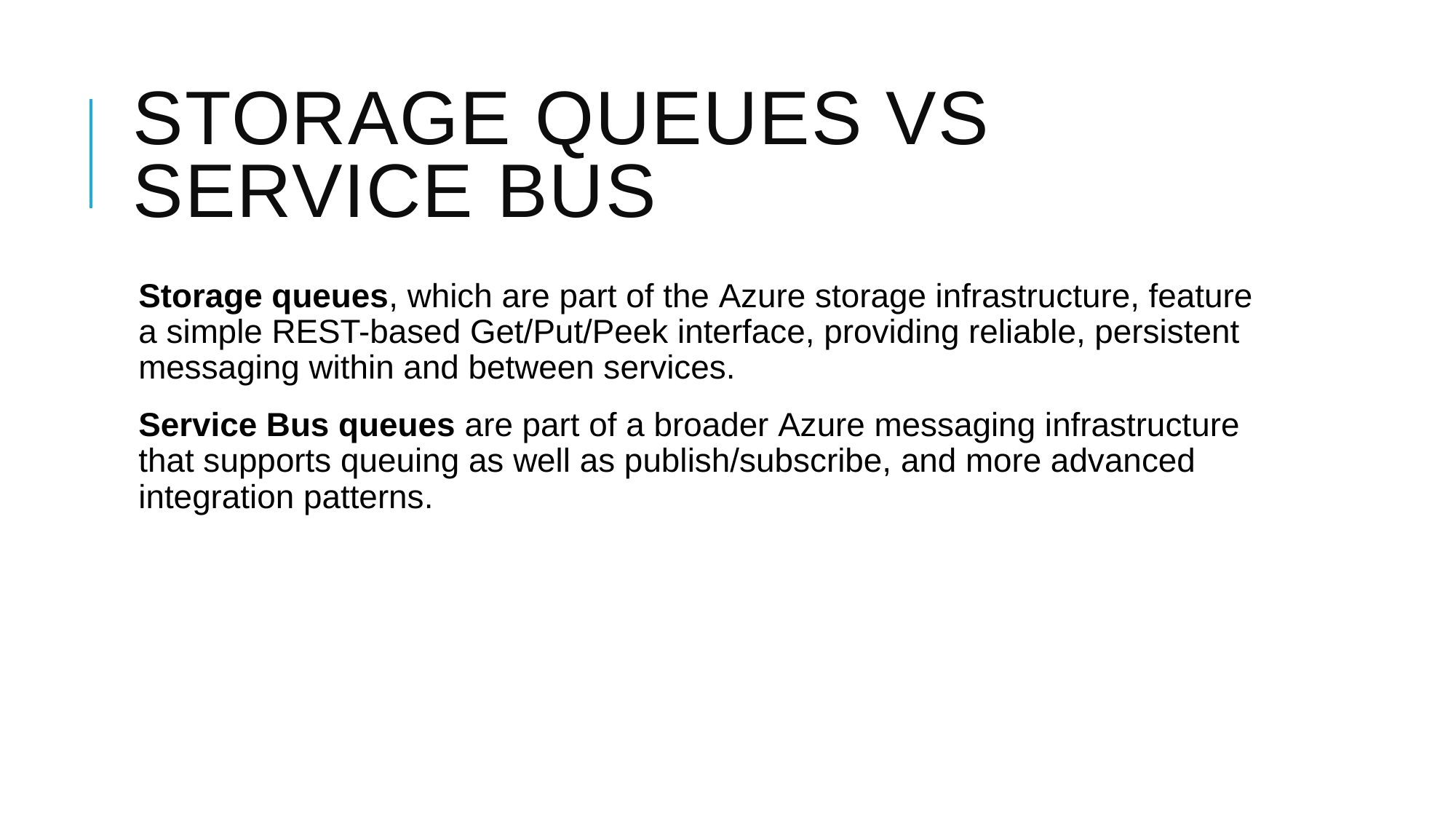

# Storage Queues vs Service Bus
Storage queues, which are part of the Azure storage infrastructure, feature a simple REST-based Get/Put/Peek interface, providing reliable, persistent messaging within and between services.
Service Bus queues are part of a broader Azure messaging infrastructure that supports queuing as well as publish/subscribe, and more advanced integration patterns.